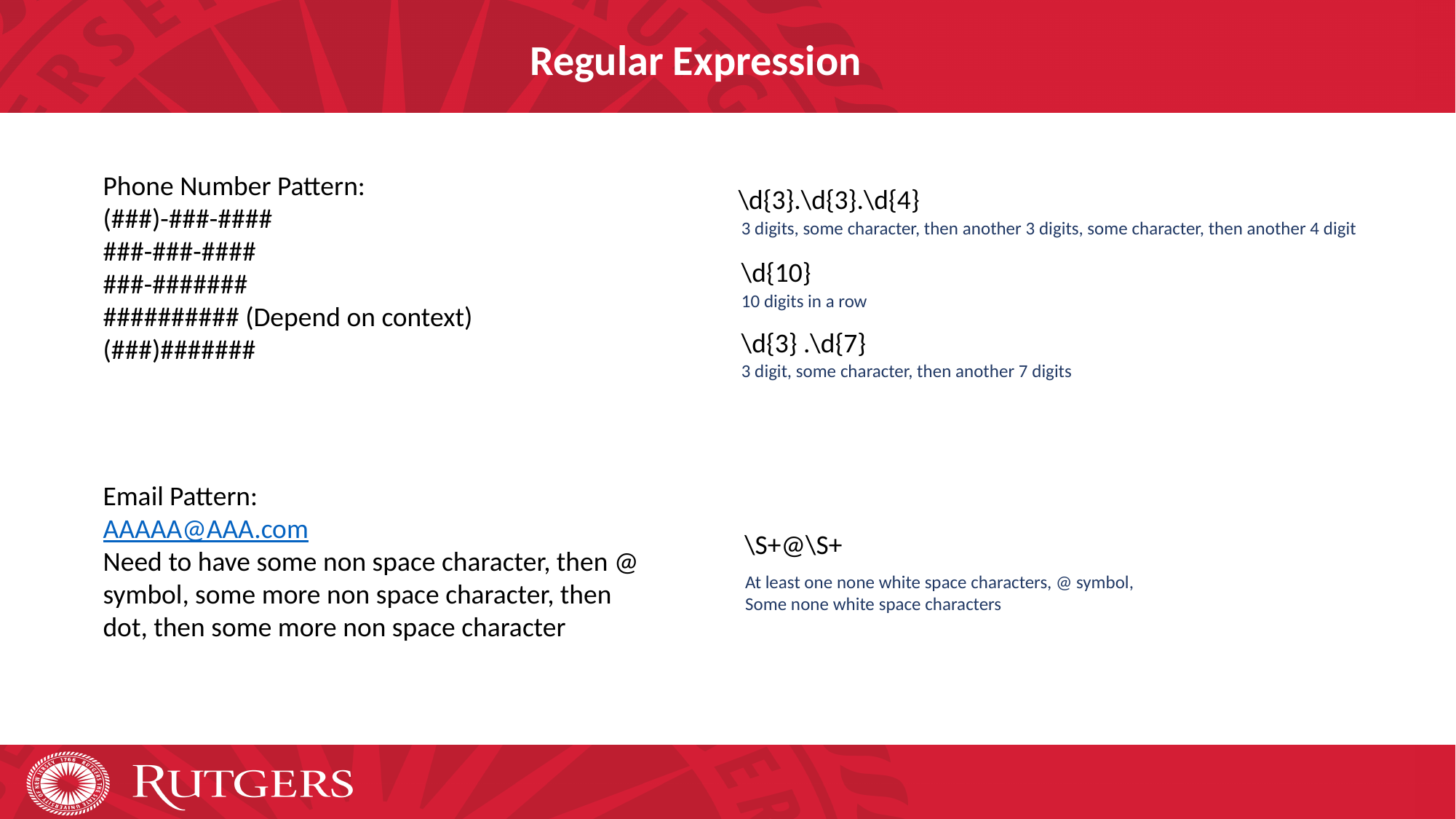

Regular Expression
Phone Number Pattern:
(###)-###-####
###-###-####
###-#######
########## (Depend on context)
(###)#######
\d{3}.\d{3}.\d{4}
3 digits, some character, then another 3 digits, some character, then another 4 digit
\d{10}
10 digits in a row
\d{3} .\d{7}
3 digit, some character, then another 7 digits
Email Pattern:
AAAAA@AAA.com
Need to have some non space character, then @ symbol, some more non space character, then dot, then some more non space character
\S+@\S+
At least one none white space characters, @ symbol,
Some none white space characters